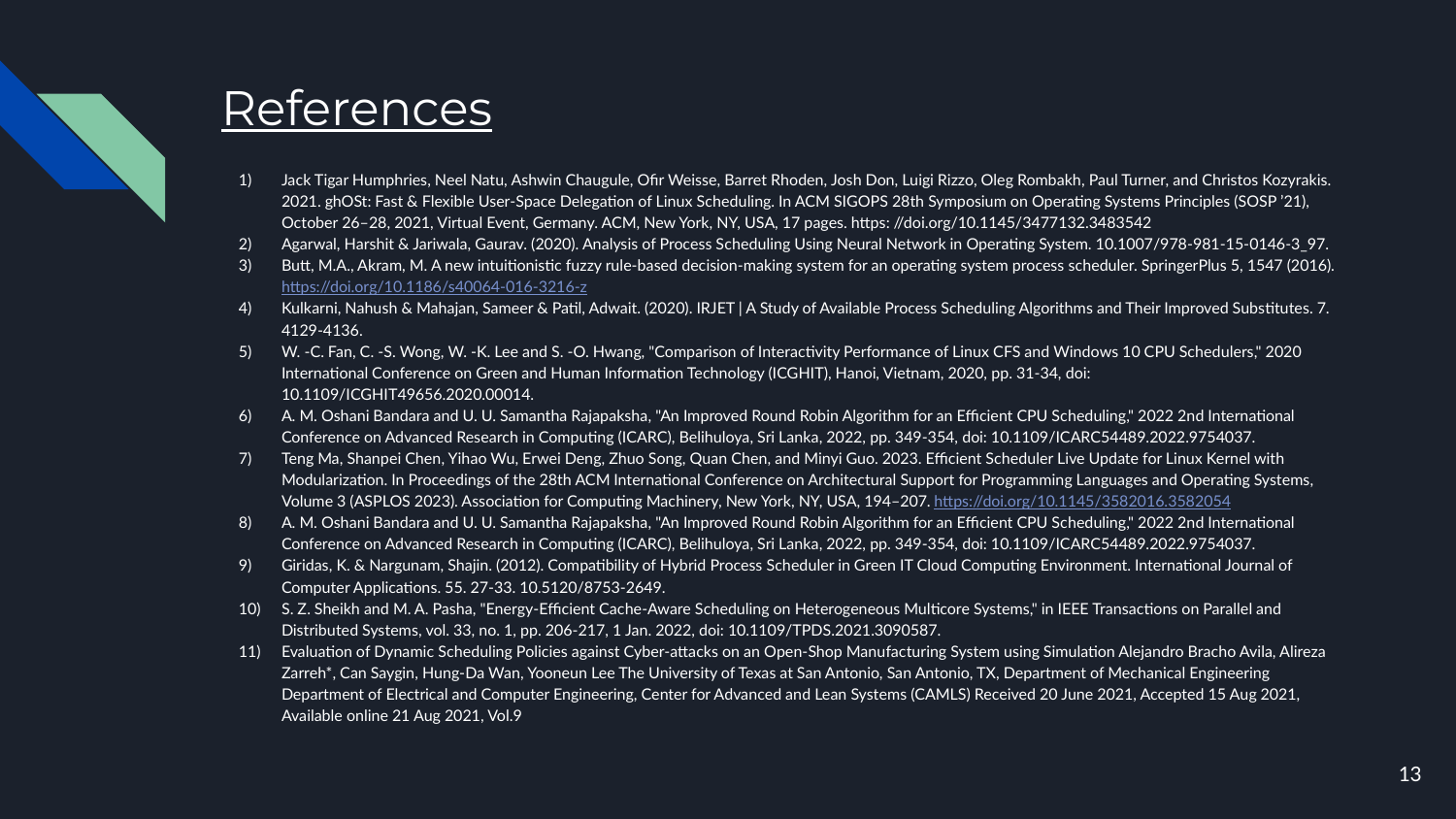

# References
Jack Tigar Humphries, Neel Natu, Ashwin Chaugule, Ofir Weisse, Barret Rhoden, Josh Don, Luigi Rizzo, Oleg Rombakh, Paul Turner, and Christos Kozyrakis. 2021. ghOSt: Fast & Flexible User-Space Delegation of Linux Scheduling. In ACM SIGOPS 28th Symposium on Operating Systems Principles (SOSP ’21), October 26–28, 2021, Virtual Event, Germany. ACM, New York, NY, USA, 17 pages. https: //doi.org/10.1145/3477132.3483542
Agarwal, Harshit & Jariwala, Gaurav. (2020). Analysis of Process Scheduling Using Neural Network in Operating System. 10.1007/978-981-15-0146-3_97.
Butt, M.A., Akram, M. A new intuitionistic fuzzy rule-based decision-making system for an operating system process scheduler. SpringerPlus 5, 1547 (2016). https://doi.org/10.1186/s40064-016-3216-z
Kulkarni, Nahush & Mahajan, Sameer & Patil, Adwait. (2020). IRJET | A Study of Available Process Scheduling Algorithms and Their Improved Substitutes. 7. 4129-4136.
W. -C. Fan, C. -S. Wong, W. -K. Lee and S. -O. Hwang, "Comparison of Interactivity Performance of Linux CFS and Windows 10 CPU Schedulers," 2020 International Conference on Green and Human Information Technology (ICGHIT), Hanoi, Vietnam, 2020, pp. 31-34, doi: 10.1109/ICGHIT49656.2020.00014.
A. M. Oshani Bandara and U. U. Samantha Rajapaksha, "An Improved Round Robin Algorithm for an Efficient CPU Scheduling," 2022 2nd International Conference on Advanced Research in Computing (ICARC), Belihuloya, Sri Lanka, 2022, pp. 349-354, doi: 10.1109/ICARC54489.2022.9754037.
Teng Ma, Shanpei Chen, Yihao Wu, Erwei Deng, Zhuo Song, Quan Chen, and Minyi Guo. 2023. Efficient Scheduler Live Update for Linux Kernel with Modularization. In Proceedings of the 28th ACM International Conference on Architectural Support for Programming Languages and Operating Systems, Volume 3 (ASPLOS 2023). Association for Computing Machinery, New York, NY, USA, 194–207. https://doi.org/10.1145/3582016.3582054
A. M. Oshani Bandara and U. U. Samantha Rajapaksha, "An Improved Round Robin Algorithm for an Efficient CPU Scheduling," 2022 2nd International Conference on Advanced Research in Computing (ICARC), Belihuloya, Sri Lanka, 2022, pp. 349-354, doi: 10.1109/ICARC54489.2022.9754037.
Giridas, K. & Nargunam, Shajin. (2012). Compatibility of Hybrid Process Scheduler in Green IT Cloud Computing Environment. International Journal of Computer Applications. 55. 27-33. 10.5120/8753-2649.
S. Z. Sheikh and M. A. Pasha, "Energy-Efficient Cache-Aware Scheduling on Heterogeneous Multicore Systems," in IEEE Transactions on Parallel and Distributed Systems, vol. 33, no. 1, pp. 206-217, 1 Jan. 2022, doi: 10.1109/TPDS.2021.3090587.
Evaluation of Dynamic Scheduling Policies against Cyber-attacks on an Open-Shop Manufacturing System using Simulation Alejandro Bracho Avila, Alireza Zarreh*, Can Saygin, Hung-Da Wan, Yooneun Lee The University of Texas at San Antonio, San Antonio, TX, Department of Mechanical Engineering Department of Electrical and Computer Engineering, Center for Advanced and Lean Systems (CAMLS) Received 20 June 2021, Accepted 15 Aug 2021, Available online 21 Aug 2021, Vol.9
13